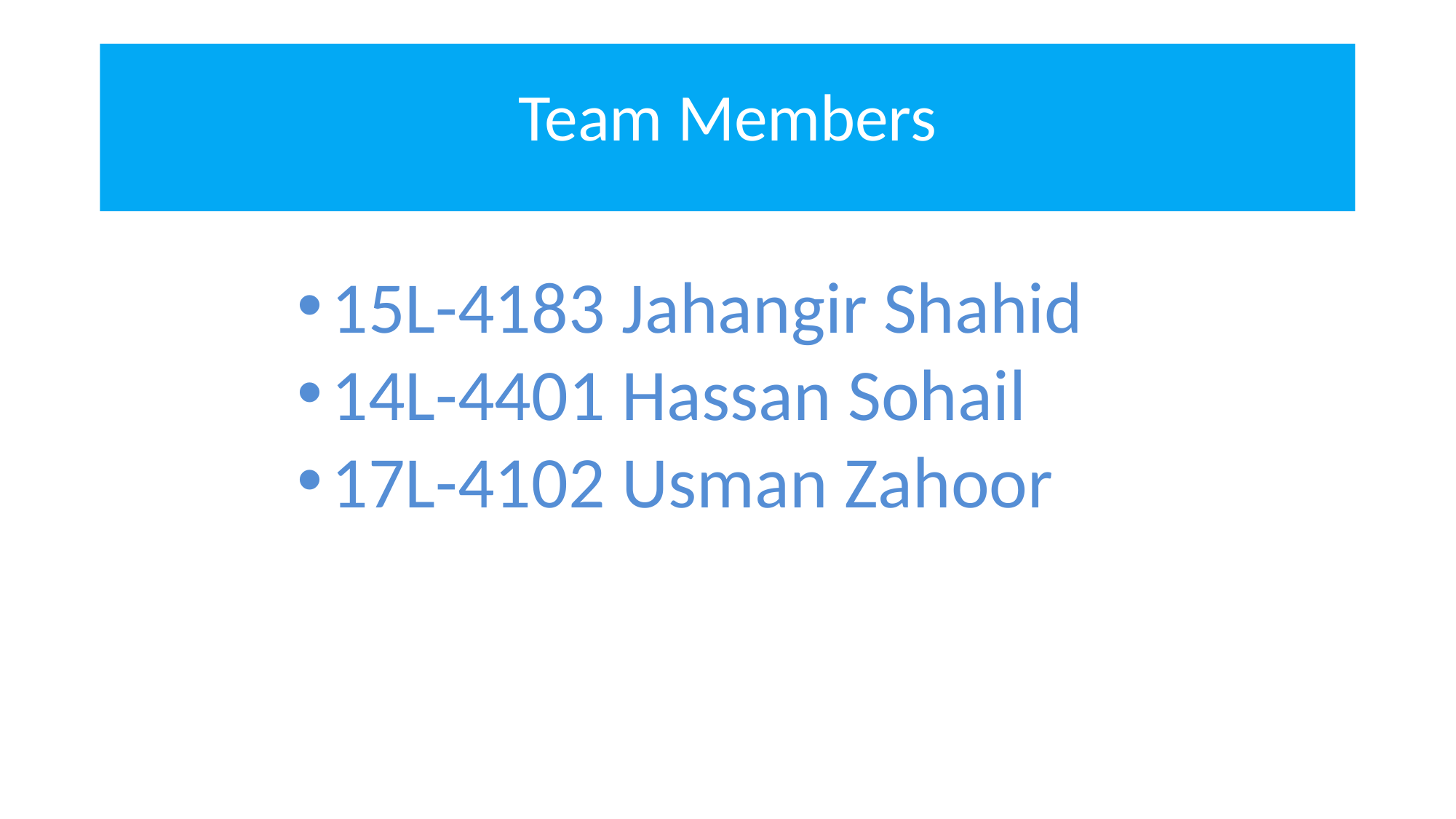

# Team Members
15L-4183 Jahangir Shahid
14L-4401 Hassan Sohail
17L-4102 Usman Zahoor